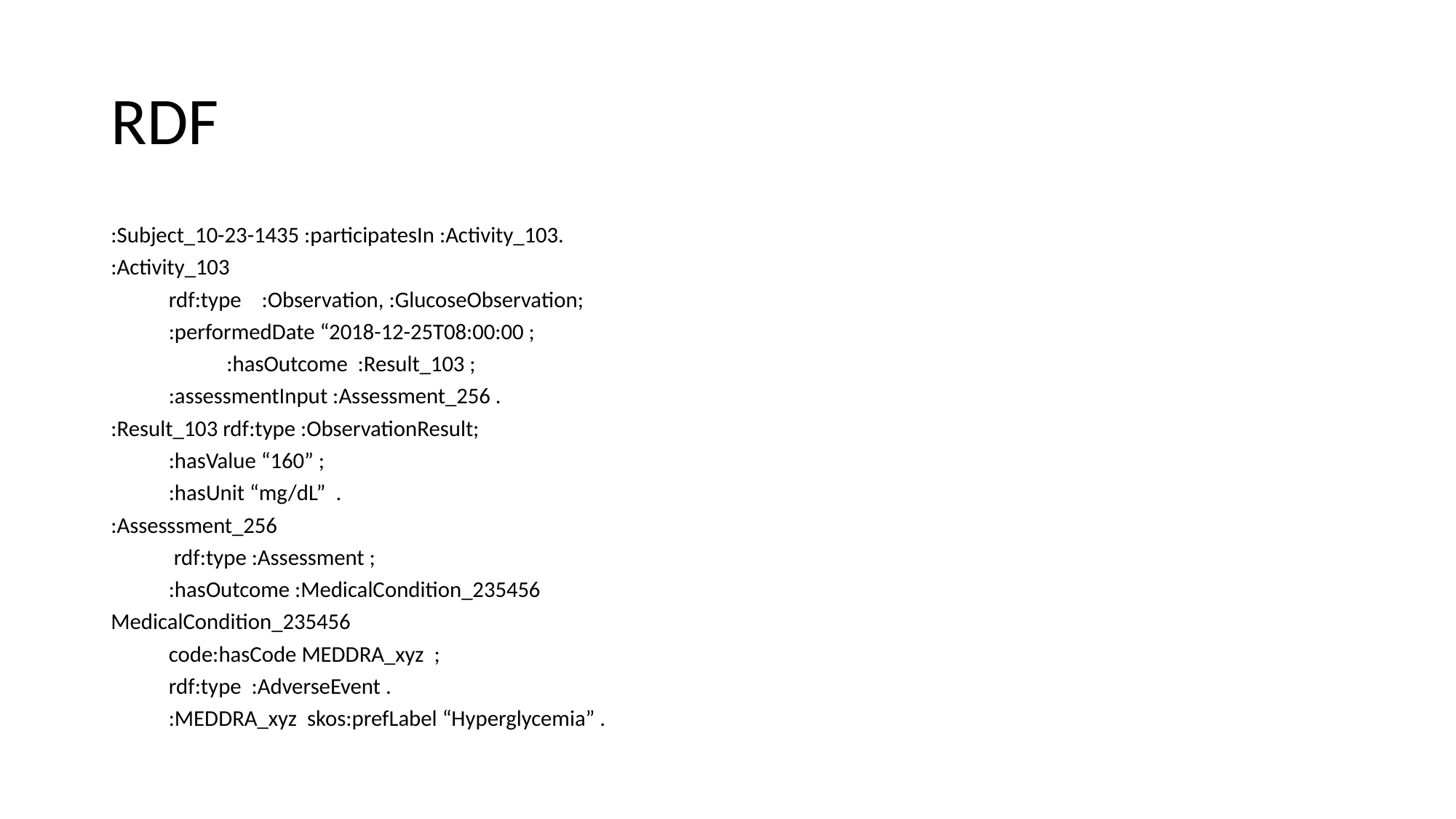

# RDF
:Subject_10-23-1435 :participatesIn :Activity_103.
:Activity_103
	rdf:type    :Observation, :GlucoseObservation;
	:performedDate “2018-12-25T08:00:00 ;
                 	:hasOutcome  :Result_103 ;
	:assessmentInput :Assessment_256 .
:Result_103 rdf:type :ObservationResult;
	:hasValue “160” ;
	:hasUnit “mg/dL”  .
:Assesssment_256
      	 rdf:type :Assessment ;
	:hasOutcome :MedicalCondition_235456
MedicalCondition_235456
	code:hasCode MEDDRA_xyz  ;
	rdf:type  :AdverseEvent .
	:MEDDRA_xyz  skos:prefLabel “Hyperglycemia” .